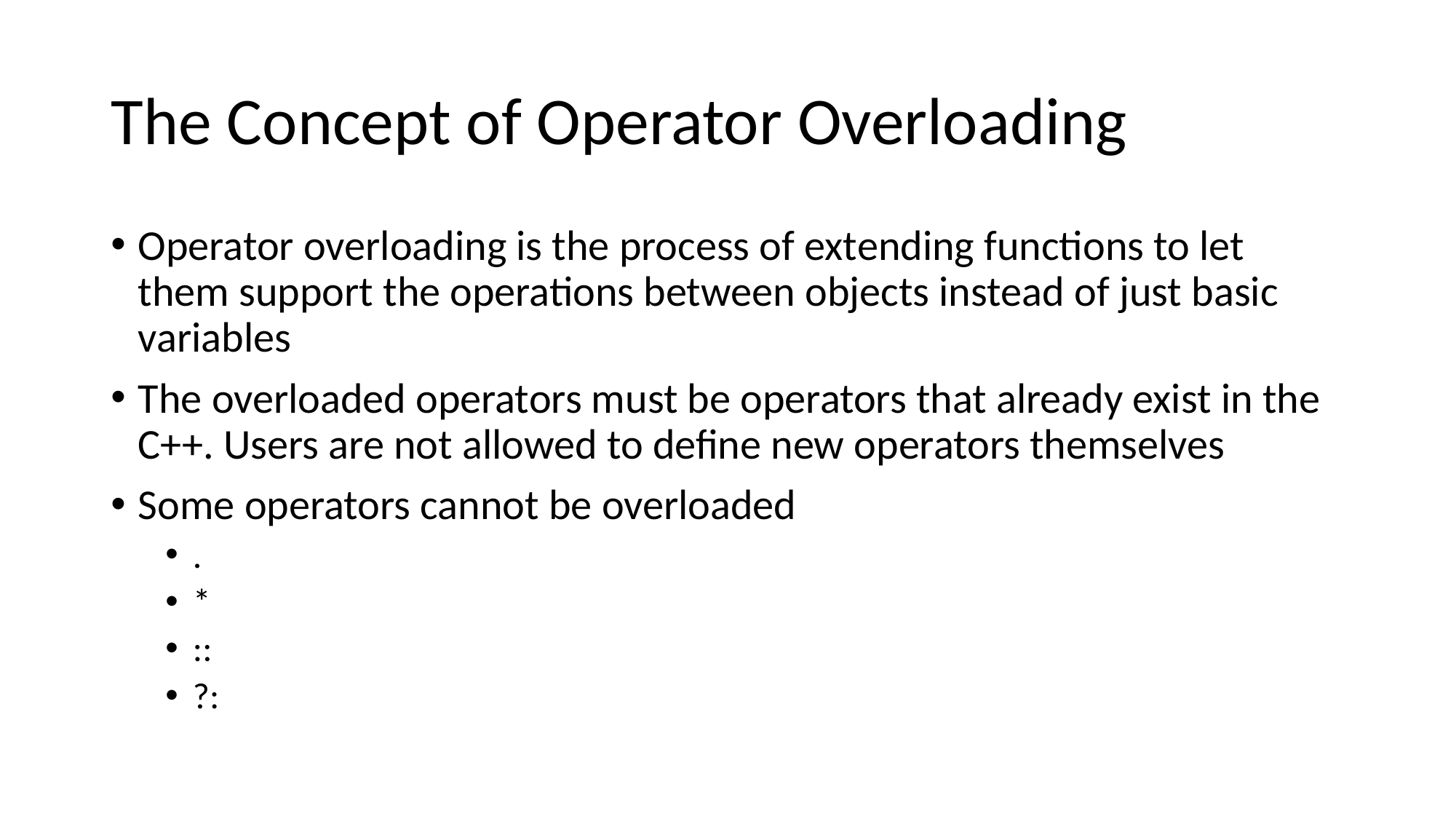

# The Concept of Operator Overloading
Operator overloading is the process of extending functions to let them support the operations between objects instead of just basic variables
The overloaded operators must be operators that already exist in the C++. Users are not allowed to define new operators themselves
Some operators cannot be overloaded
.
*
::
?: